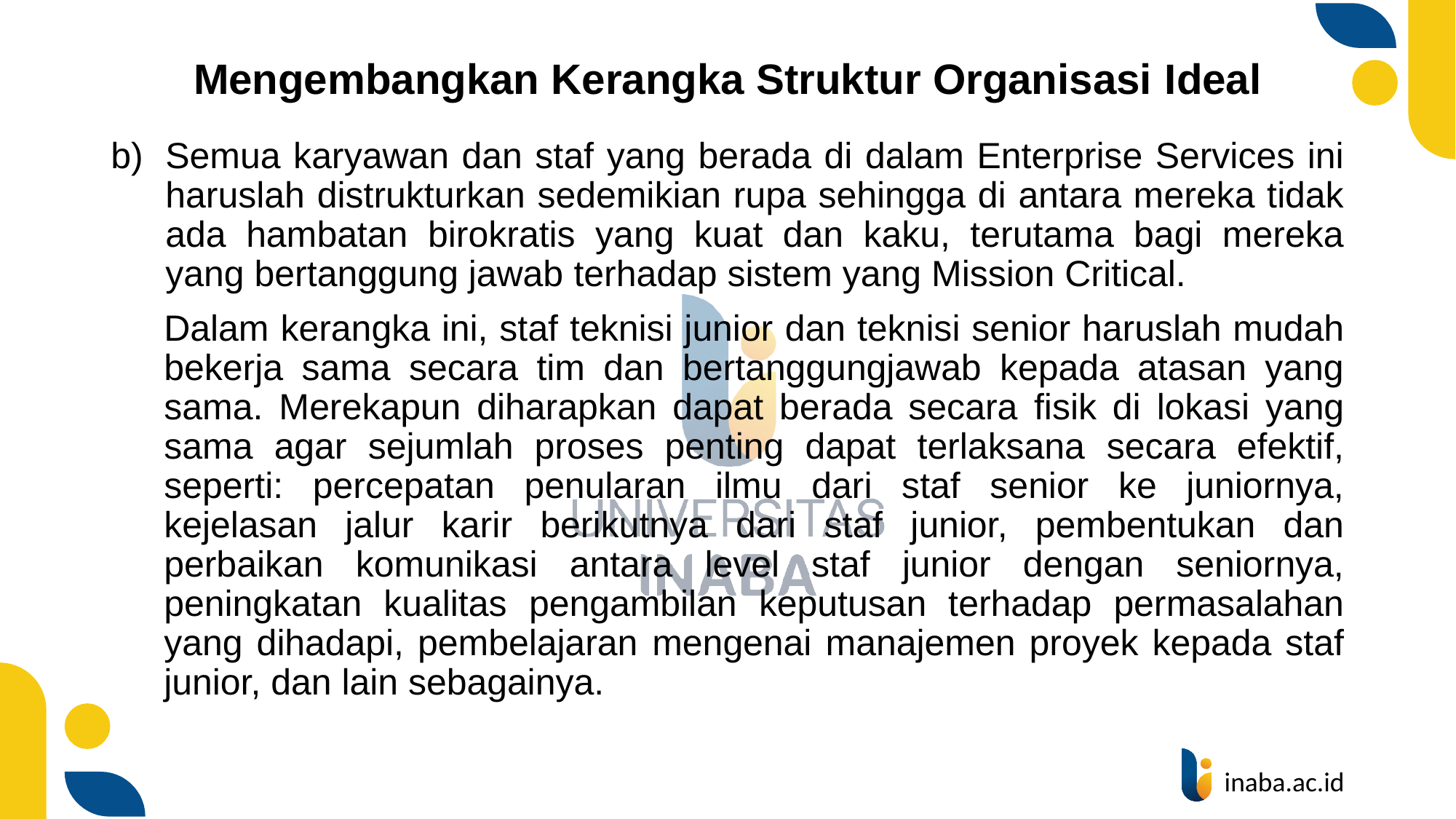

# Mengembangkan Kerangka Struktur Organisasi Ideal
Semua karyawan dan staf yang berada di dalam Enterprise Services ini haruslah distrukturkan sedemikian rupa sehingga di antara mereka tidak ada hambatan birokratis yang kuat dan kaku, terutama bagi mereka yang bertanggung jawab terhadap sistem yang Mission Critical.
	Dalam kerangka ini, staf teknisi junior dan teknisi senior haruslah mudah bekerja sama secara tim dan bertanggungjawab kepada atasan yang sama. Merekapun diharapkan dapat berada secara fisik di lokasi yang sama agar sejumlah proses penting dapat terlaksana secara efektif, seperti: percepatan penularan ilmu dari staf senior ke juniornya, kejelasan jalur karir berikutnya dari staf junior, pembentukan dan perbaikan komunikasi antara level staf junior dengan seniornya, peningkatan kualitas pengambilan keputusan terhadap permasalahan yang dihadapi, pembelajaran mengenai manajemen proyek kepada staf junior, dan lain sebagainya.